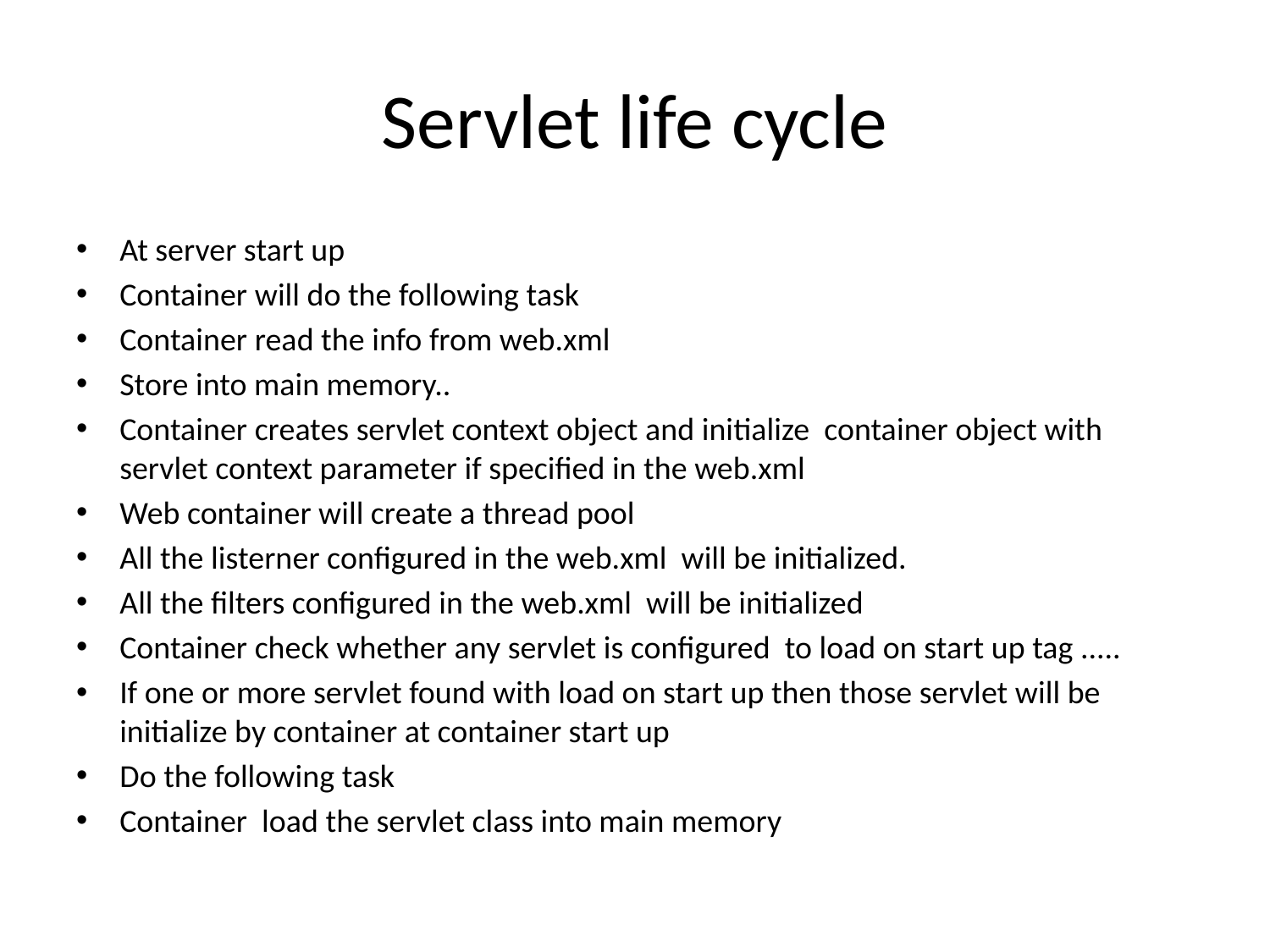

# Servlet life cycle
At server start up
Container will do the following task
Container read the info from web.xml
Store into main memory..
Container creates servlet context object and initialize  container object with servlet context parameter if specified in the web.xml
Web container will create a thread pool
All the listerner configured in the web.xml  will be initialized.
All the filters configured in the web.xml  will be initialized
Container check whether any servlet is configured  to load on start up tag .....
If one or more servlet found with load on start up then those servlet will be initialize by container at container start up
Do the following task
Container  load the servlet class into main memory